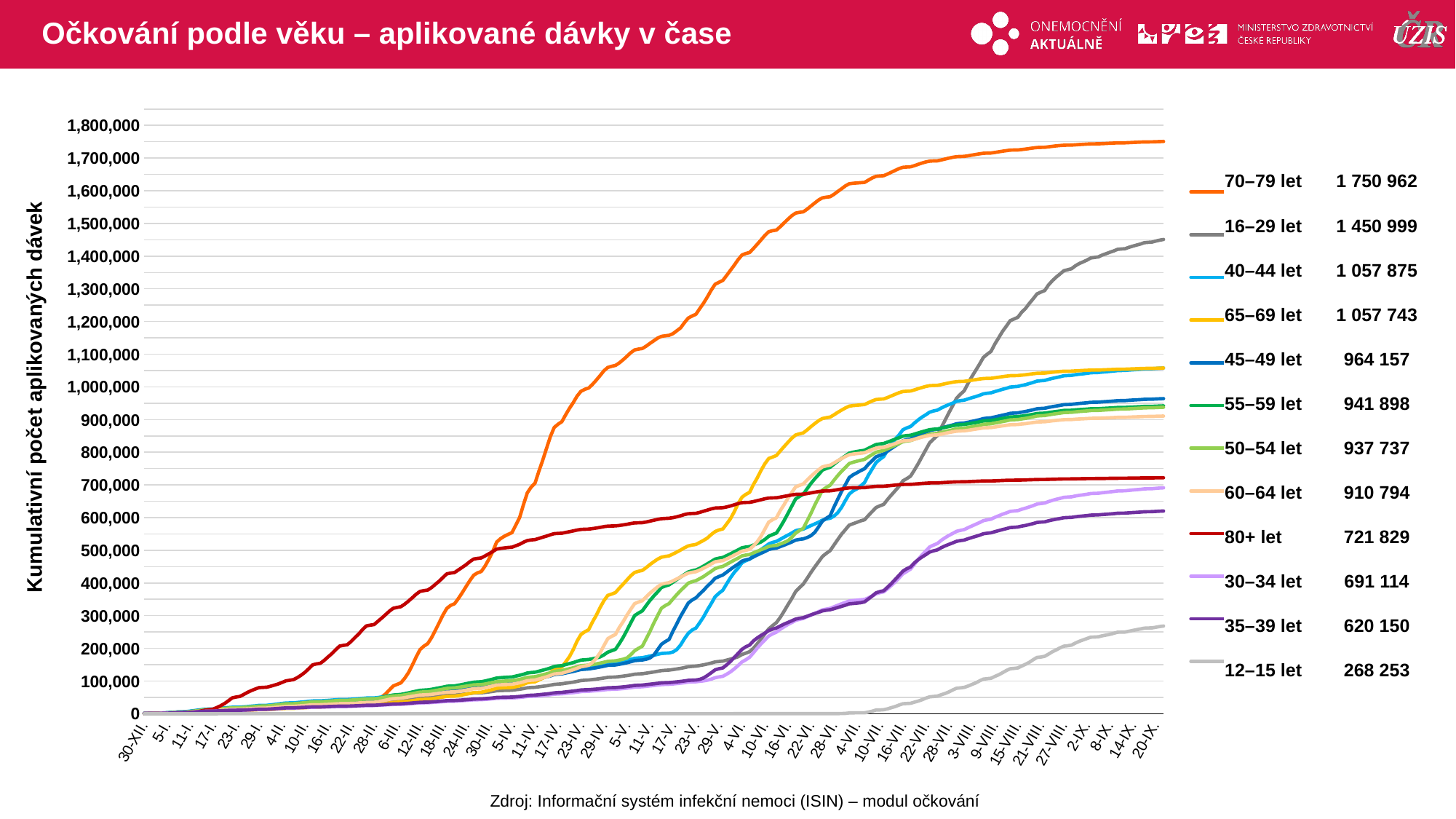

# Očkování podle věku – aplikované dávky v čase

### Chart

| Category | 70–79 | 16–29 | 40–44 | 65–69 | 45–49 | 55–59 | 50–54 | 60–64 | 80+ | 30–34 | 35–39 | 12–15 |
|---|---|---|---|---|---|---|---|---|---|---|---|---|
| 30-XII. | 493.0 | 1256.0 | 1383.0 | 568.0 | 1161.0 | 1025.0 | 1114.0 | 817.0 | 602.0 | 872.0 | 768.0 | 0.0 |
| 31-XII. | 602.0 | 1407.0 | 1538.0 | 628.0 | 1290.0 | 1138.0 | 1234.0 | 902.0 | 720.0 | 979.0 | 863.0 | 0.0 |
| 1-I. | 610.0 | 1429.0 | 1585.0 | 640.0 | 1323.0 | 1167.0 | 1268.0 | 924.0 | 723.0 | 996.0 | 883.0 | 0.0 |
| 2-I. | 650.0 | 1584.0 | 1787.0 | 692.0 | 1481.0 | 1293.0 | 1412.0 | 1031.0 | 735.0 | 1099.0 | 983.0 | 0.0 |
| 3-I. | 680.0 | 1686.0 | 1937.0 | 734.0 | 1597.0 | 1395.0 | 1523.0 | 1095.0 | 738.0 | 1184.0 | 1048.0 | 0.0 |
| 4-I. | 811.0 | 2051.0 | 2455.0 | 929.0 | 2071.0 | 1819.0 | 1935.0 | 1384.0 | 770.0 | 1476.0 | 1331.0 | 0.0 |
| 5-I. | 960.0 | 2541.0 | 3094.0 | 1155.0 | 2631.0 | 2340.0 | 2506.0 | 1722.0 | 811.0 | 1841.0 | 1701.0 | 0.0 |
| 6-I. | 1198.0 | 3176.0 | 3930.0 | 1439.0 | 3378.0 | 2994.0 | 3223.0 | 2186.0 | 878.0 | 2283.0 | 2134.0 | 0.0 |
| 7-I. | 1652.0 | 4033.0 | 4921.0 | 1815.0 | 4319.0 | 3832.0 | 4148.0 | 2853.0 | 1283.0 | 2855.0 | 2706.0 | 0.0 |
| 8-I. | 2161.0 | 5015.0 | 6201.0 | 2267.0 | 5501.0 | 4847.0 | 5267.0 | 3602.0 | 2142.0 | 3523.0 | 3380.0 | 0.0 |
| 9-I. | 2342.0 | 5167.0 | 6408.0 | 2413.0 | 5714.0 | 5062.0 | 5460.0 | 3782.0 | 2329.0 | 3634.0 | 3525.0 | 0.0 |
| 10-I. | 2494.0 | 5318.0 | 6616.0 | 2544.0 | 5909.0 | 5251.0 | 5647.0 | 3925.0 | 2436.0 | 3745.0 | 3639.0 | 0.0 |
| 11-I. | 2952.0 | 6371.0 | 7943.0 | 3008.0 | 7087.0 | 6288.0 | 6713.0 | 4720.0 | 3074.0 | 4410.0 | 4313.0 | 0.0 |
| 12-I. | 3855.0 | 7514.0 | 9518.0 | 3716.0 | 8586.0 | 7561.0 | 8034.0 | 5743.0 | 4733.0 | 5241.0 | 5205.0 | 0.0 |
| 13-I. | 5055.0 | 8542.0 | 10984.0 | 4473.0 | 9977.0 | 8910.0 | 9464.0 | 6717.0 | 6434.0 | 6011.0 | 6075.0 | 0.0 |
| 14-I. | 6476.0 | 9655.0 | 12573.0 | 5352.0 | 11475.0 | 10398.0 | 10974.0 | 7844.0 | 8727.0 | 6787.0 | 6935.0 | 0.0 |
| 15-I. | 7713.0 | 10660.0 | 13991.0 | 6166.0 | 12784.0 | 11781.0 | 12423.0 | 8959.0 | 11025.0 | 7495.0 | 7687.0 | 0.0 |
| 16-I. | 8066.0 | 10799.0 | 14202.0 | 6333.0 | 12940.0 | 11970.0 | 12636.0 | 9140.0 | 12536.0 | 7583.0 | 7781.0 | 0.0 |
| 17-I. | 8294.0 | 10992.0 | 14369.0 | 6448.0 | 13096.0 | 12112.0 | 12798.0 | 9280.0 | 14188.0 | 7707.0 | 7872.0 | 0.0 |
| 18-I. | 9294.0 | 11788.0 | 15583.0 | 7167.0 | 14158.0 | 13152.0 | 13907.0 | 10182.0 | 18951.0 | 8322.0 | 8486.0 | 0.0 |
| 19-I. | 10280.0 | 12541.0 | 16746.0 | 7905.0 | 15283.0 | 14321.0 | 15060.0 | 11083.0 | 24672.0 | 8881.0 | 9050.0 | 1.0 |
| 20-I. | 11405.0 | 13333.0 | 17837.0 | 8609.0 | 16354.0 | 15498.0 | 16228.0 | 12053.0 | 31278.0 | 9421.0 | 9648.0 | 1.0 |
| 21-I. | 12553.0 | 14058.0 | 18931.0 | 9267.0 | 17348.0 | 16572.0 | 17346.0 | 12836.0 | 39591.0 | 9916.0 | 10182.0 | 1.0 |
| 22-I. | 13421.0 | 14633.0 | 19795.0 | 9746.0 | 18138.0 | 17421.0 | 18146.0 | 13404.0 | 48568.0 | 10297.0 | 10611.0 | 1.0 |
| 23-I. | 13633.0 | 14784.0 | 20006.0 | 9848.0 | 18312.0 | 17616.0 | 18356.0 | 13558.0 | 51054.0 | 10393.0 | 10713.0 | 1.0 |
| 24-I. | 13766.0 | 14910.0 | 20172.0 | 9936.0 | 18455.0 | 17751.0 | 18505.0 | 13659.0 | 52891.0 | 10487.0 | 10788.0 | 1.0 |
| 25-I. | 14295.0 | 15565.0 | 21001.0 | 10366.0 | 19241.0 | 18493.0 | 19217.0 | 14201.0 | 59047.0 | 10943.0 | 11240.0 | 1.0 |
| 26-I. | 14935.0 | 16381.0 | 22002.0 | 10941.0 | 20177.0 | 19469.0 | 20242.0 | 14905.0 | 65431.0 | 11481.0 | 11791.0 | 1.0 |
| 27-I. | 15519.0 | 17182.0 | 23065.0 | 11380.0 | 21159.0 | 20424.0 | 21257.0 | 15585.0 | 70933.0 | 12025.0 | 12355.0 | 1.0 |
| 28-I. | 16128.0 | 18077.0 | 24172.0 | 11846.0 | 22202.0 | 21359.0 | 22259.0 | 16362.0 | 75580.0 | 12614.0 | 13045.0 | 1.0 |
| 29-I. | 16774.0 | 19021.0 | 25470.0 | 12383.0 | 23497.0 | 22502.0 | 23483.0 | 17226.0 | 79922.0 | 13271.0 | 13698.0 | 1.0 |
| 30-I. | 16908.0 | 19125.0 | 25604.0 | 12501.0 | 23641.0 | 22648.0 | 23603.0 | 17343.0 | 80552.0 | 13339.0 | 13768.0 | 1.0 |
| 31-I. | 17057.0 | 19244.0 | 25742.0 | 12611.0 | 23764.0 | 22770.0 | 23734.0 | 17449.0 | 81211.0 | 13425.0 | 13856.0 | 1.0 |
| 1-II. | 17680.0 | 20214.0 | 26974.0 | 13140.0 | 24830.0 | 23747.0 | 24775.0 | 18232.0 | 84158.0 | 14058.0 | 14472.0 | 1.0 |
| 2-II. | 18536.0 | 21303.0 | 28386.0 | 13820.0 | 26243.0 | 24960.0 | 26054.0 | 19191.0 | 87486.0 | 14782.0 | 15298.0 | 1.0 |
| 3-II. | 19676.0 | 22332.0 | 29875.0 | 14582.0 | 27678.0 | 26331.0 | 27453.0 | 20158.0 | 91087.0 | 15553.0 | 16134.0 | 1.0 |
| 4-II. | 21002.0 | 23518.0 | 31488.0 | 15465.0 | 29211.0 | 27818.0 | 29005.0 | 21263.0 | 95866.0 | 16389.0 | 17039.0 | 1.0 |
| 5-II. | 22150.0 | 24529.0 | 32877.0 | 16247.0 | 30512.0 | 29119.0 | 30396.0 | 22357.0 | 100615.0 | 17068.0 | 17780.0 | 1.0 |
| 6-II. | 22309.0 | 24651.0 | 33040.0 | 16365.0 | 30654.0 | 29270.0 | 30554.0 | 22499.0 | 102396.0 | 17162.0 | 17866.0 | 1.0 |
| 7-II. | 22477.0 | 24793.0 | 33162.0 | 16455.0 | 30786.0 | 29415.0 | 30680.0 | 22598.0 | 104506.0 | 17240.0 | 17934.0 | 1.0 |
| 8-II. | 23427.0 | 25633.0 | 34365.0 | 17095.0 | 31865.0 | 30487.0 | 31736.0 | 23495.0 | 110596.0 | 17821.0 | 18557.0 | 1.0 |
| 9-II. | 24561.0 | 26349.0 | 35528.0 | 17806.0 | 32951.0 | 31590.0 | 32803.0 | 24339.0 | 118203.0 | 18389.0 | 19121.0 | 1.0 |
| 10-II. | 25879.0 | 27051.0 | 36681.0 | 18528.0 | 34084.0 | 32816.0 | 33983.0 | 25296.0 | 126959.0 | 18884.0 | 19703.0 | 1.0 |
| 11-II. | 27600.0 | 27869.0 | 37933.0 | 19429.0 | 35339.0 | 34064.0 | 35237.0 | 26353.0 | 138195.0 | 19443.0 | 20373.0 | 1.0 |
| 12-II. | 29075.0 | 28663.0 | 39106.0 | 20221.0 | 36430.0 | 35212.0 | 36398.0 | 27239.0 | 149609.0 | 19955.0 | 20933.0 | 1.0 |
| 13-II. | 29420.0 | 28807.0 | 39270.0 | 20356.0 | 36574.0 | 35405.0 | 36584.0 | 27383.0 | 152526.0 | 20031.0 | 21003.0 | 1.0 |
| 14-II. | 29507.0 | 28843.0 | 39319.0 | 20421.0 | 36620.0 | 35485.0 | 36668.0 | 27439.0 | 154323.0 | 20056.0 | 21032.0 | 1.0 |
| 15-II. | 30458.0 | 29455.0 | 40110.0 | 20933.0 | 37347.0 | 36209.0 | 37435.0 | 28033.0 | 163227.0 | 20479.0 | 21446.0 | 1.0 |
| 16-II. | 31673.0 | 30156.0 | 40895.0 | 21529.0 | 38029.0 | 36962.0 | 38228.0 | 28648.0 | 173826.0 | 20840.0 | 21836.0 | 1.0 |
| 17-II. | 32968.0 | 30844.0 | 41675.0 | 22130.0 | 38803.0 | 37857.0 | 39140.0 | 29328.0 | 184008.0 | 21254.0 | 22269.0 | 2.0 |
| 18-II. | 34330.0 | 31465.0 | 42563.0 | 22917.0 | 39660.0 | 38821.0 | 40091.0 | 30165.0 | 195795.0 | 21700.0 | 22754.0 | 2.0 |
| 19-II. | 35612.0 | 32182.0 | 43414.0 | 23531.0 | 40491.0 | 39723.0 | 40998.0 | 30814.0 | 206977.0 | 22125.0 | 23226.0 | 2.0 |
| 20-II. | 35753.0 | 32276.0 | 43503.0 | 23614.0 | 40595.0 | 39815.0 | 41088.0 | 30902.0 | 209196.0 | 22185.0 | 23285.0 | 2.0 |
| 21-II. | 35819.0 | 32304.0 | 43531.0 | 23650.0 | 40667.0 | 39863.0 | 41141.0 | 30949.0 | 210855.0 | 22209.0 | 23304.0 | 2.0 |
| 22-II. | 36687.0 | 32916.0 | 44178.0 | 24111.0 | 41241.0 | 40569.0 | 41819.0 | 31503.0 | 220863.0 | 22630.0 | 23640.0 | 2.0 |
| 23-II. | 37731.0 | 33636.0 | 45075.0 | 24750.0 | 42051.0 | 41404.0 | 42722.0 | 32182.0 | 232855.0 | 23121.0 | 24167.0 | 2.0 |
| 24-II. | 39133.0 | 34405.0 | 45950.0 | 25457.0 | 42906.0 | 42353.0 | 43656.0 | 33024.0 | 244049.0 | 23662.0 | 24637.0 | 2.0 |
| 25-II. | 40795.0 | 35283.0 | 47021.0 | 26246.0 | 43980.0 | 43422.0 | 44727.0 | 33893.0 | 257384.0 | 24264.0 | 25279.0 | 2.0 |
| 26-II. | 42753.0 | 36206.0 | 48052.0 | 27060.0 | 44930.0 | 44490.0 | 45723.0 | 34760.0 | 268777.0 | 24839.0 | 25817.0 | 2.0 |
| 27-II. | 43075.0 | 36349.0 | 48202.0 | 27138.0 | 45041.0 | 44609.0 | 45834.0 | 34857.0 | 271013.0 | 24922.0 | 25882.0 | 2.0 |
| 28-II. | 43217.0 | 36450.0 | 48325.0 | 27209.0 | 45166.0 | 44815.0 | 45996.0 | 34989.0 | 272671.0 | 24999.0 | 25928.0 | 2.0 |
| 1-III. | 45895.0 | 37220.0 | 49541.0 | 28258.0 | 46316.0 | 46504.0 | 47187.0 | 36445.0 | 282668.0 | 25607.0 | 26587.0 | 2.0 |
| 2-III. | 51257.0 | 38157.0 | 51198.0 | 29804.0 | 47873.0 | 49706.0 | 48991.0 | 39157.0 | 292574.0 | 26301.0 | 27367.0 | 2.0 |
| 3-III. | 60445.0 | 39222.0 | 53083.0 | 31455.0 | 49690.0 | 52396.0 | 50937.0 | 41543.0 | 302954.0 | 27081.0 | 28232.0 | 2.0 |
| 4-III. | 72773.0 | 40084.0 | 54725.0 | 33212.0 | 51319.0 | 54867.0 | 52681.0 | 44089.0 | 313771.0 | 27669.0 | 29051.0 | 2.0 |
| 5-III. | 84753.0 | 41049.0 | 56322.0 | 34631.0 | 52818.0 | 57098.0 | 54355.0 | 46004.0 | 322613.0 | 28384.0 | 29802.0 | 3.0 |
| 6-III. | 89732.0 | 41409.0 | 56878.0 | 35215.0 | 53351.0 | 58221.0 | 55108.0 | 46831.0 | 325146.0 | 28624.0 | 30087.0 | 3.0 |
| 7-III. | 94394.0 | 41797.0 | 57509.0 | 35867.0 | 53971.0 | 59116.0 | 55856.0 | 47511.0 | 327397.0 | 28844.0 | 30366.0 | 3.0 |
| 8-III. | 108439.0 | 42688.0 | 58981.0 | 37043.0 | 55341.0 | 61368.0 | 57500.0 | 49360.0 | 335228.0 | 29501.0 | 31094.0 | 3.0 |
| 9-III. | 125954.0 | 43838.0 | 60823.0 | 38452.0 | 57299.0 | 63846.0 | 59812.0 | 51474.0 | 344733.0 | 30269.0 | 31939.0 | 4.0 |
| 10-III. | 148718.0 | 45223.0 | 62629.0 | 39960.0 | 58889.0 | 66449.0 | 61684.0 | 53388.0 | 354952.0 | 31140.0 | 32919.0 | 4.0 |
| 11-III. | 173759.0 | 46788.0 | 64725.0 | 41799.0 | 60896.0 | 69105.0 | 63881.0 | 55491.0 | 365659.0 | 32193.0 | 34001.0 | 5.0 |
| 12-III. | 196265.0 | 48272.0 | 66947.0 | 43661.0 | 62822.0 | 71458.0 | 65910.0 | 57187.0 | 374214.0 | 33078.0 | 34963.0 | 5.0 |
| 13-III. | 206745.0 | 48714.0 | 67613.0 | 44126.0 | 63627.0 | 72413.0 | 66683.0 | 57791.0 | 376610.0 | 33296.0 | 35265.0 | 6.0 |
| 14-III. | 214401.0 | 49082.0 | 68135.0 | 44449.0 | 64088.0 | 73053.0 | 67309.0 | 58159.0 | 378264.0 | 33490.0 | 35488.0 | 8.0 |
| 15-III. | 232341.0 | 50368.0 | 69691.0 | 45781.0 | 65395.0 | 74654.0 | 68697.0 | 59316.0 | 385850.0 | 34204.0 | 36171.0 | 8.0 |
| 16-III. | 255238.0 | 51796.0 | 71797.0 | 47543.0 | 67319.0 | 77056.0 | 71007.0 | 61020.0 | 395958.0 | 35187.0 | 37125.0 | 9.0 |
| 17-III. | 278590.0 | 53187.0 | 73578.0 | 49284.0 | 69021.0 | 79305.0 | 73062.0 | 62636.0 | 405557.0 | 36090.0 | 38014.0 | 9.0 |
| 18-III. | 302407.0 | 54516.0 | 75355.0 | 51120.0 | 70726.0 | 81519.0 | 75206.0 | 64187.0 | 417021.0 | 36946.0 | 38965.0 | 9.0 |
| 19-III. | 322312.0 | 56184.0 | 77420.0 | 53179.0 | 72638.0 | 84013.0 | 77480.0 | 66082.0 | 427989.0 | 37850.0 | 40044.0 | 9.0 |
| 20-III. | 331609.0 | 56766.0 | 78036.0 | 53644.0 | 73185.0 | 84876.0 | 78493.0 | 66513.0 | 430384.0 | 38155.0 | 40377.0 | 10.0 |
| 21-III. | 336470.0 | 57054.0 | 78321.0 | 53827.0 | 73485.0 | 85220.0 | 78915.0 | 66707.0 | 432002.0 | 38336.0 | 40513.0 | 10.0 |
| 22-III. | 352354.0 | 58065.0 | 79845.0 | 55552.0 | 74999.0 | 87281.0 | 80683.0 | 68384.0 | 439823.0 | 39026.0 | 41219.0 | 10.0 |
| 23-III. | 370027.0 | 59286.0 | 81377.0 | 57502.0 | 76577.0 | 89530.0 | 82501.0 | 70170.0 | 447784.0 | 39787.0 | 42045.0 | 10.0 |
| 24-III. | 388909.0 | 60538.0 | 83144.0 | 59873.0 | 78310.0 | 91811.0 | 84345.0 | 72236.0 | 455789.0 | 40677.0 | 42867.0 | 10.0 |
| 25-III. | 407482.0 | 61850.0 | 85021.0 | 62195.0 | 80118.0 | 94028.0 | 86136.0 | 74338.0 | 465550.0 | 41498.0 | 43755.0 | 10.0 |
| 26-III. | 423878.0 | 63468.0 | 87284.0 | 64630.0 | 82145.0 | 96460.0 | 88270.0 | 76471.0 | 473311.0 | 42565.0 | 44906.0 | 11.0 |
| 27-III. | 430960.0 | 63842.0 | 87760.0 | 65203.0 | 82533.0 | 97250.0 | 88784.0 | 76967.0 | 475188.0 | 42801.0 | 45181.0 | 11.0 |
| 28-III. | 435187.0 | 64136.0 | 88207.0 | 65851.0 | 83022.0 | 97926.0 | 89265.0 | 77416.0 | 476528.0 | 42996.0 | 45393.0 | 11.0 |
| 29-III. | 452346.0 | 65229.0 | 89946.0 | 68505.0 | 84715.0 | 100305.0 | 90994.0 | 79757.0 | 483075.0 | 43799.0 | 46284.0 | 11.0 |
| 30-III. | 473478.0 | 66695.0 | 91961.0 | 71414.0 | 87065.0 | 103074.0 | 93394.0 | 82417.0 | 489475.0 | 44744.0 | 47280.0 | 11.0 |
| 31-III. | 497107.0 | 68372.0 | 94084.0 | 74400.0 | 89167.0 | 105968.0 | 95565.0 | 84921.0 | 496464.0 | 45790.0 | 48395.0 | 11.0 |
| 1-IV. | 525128.0 | 70244.0 | 96573.0 | 77833.0 | 91472.0 | 109174.0 | 98110.0 | 87816.0 | 503727.0 | 47048.0 | 49729.0 | 11.0 |
| 2-IV. | 535537.0 | 70823.0 | 97488.0 | 78853.0 | 92223.0 | 110309.0 | 99023.0 | 88599.0 | 505781.0 | 47415.0 | 50147.0 | 12.0 |
| 3-IV. | 542990.0 | 71328.0 | 98135.0 | 79496.0 | 92865.0 | 111171.0 | 99727.0 | 89288.0 | 507272.0 | 47710.0 | 50482.0 | 12.0 |
| 4-IV. | 548838.0 | 71636.0 | 98677.0 | 79913.0 | 93394.0 | 111878.0 | 100296.0 | 89714.0 | 508606.0 | 47896.0 | 50706.0 | 12.0 |
| 5-IV. | 554042.0 | 71945.0 | 99079.0 | 80286.0 | 93734.0 | 112358.0 | 100817.0 | 90146.0 | 509509.0 | 48089.0 | 50912.0 | 12.0 |
| 6-IV. | 577123.0 | 73589.0 | 100975.0 | 82643.0 | 95673.0 | 115102.0 | 103075.0 | 92416.0 | 513936.0 | 49042.0 | 51891.0 | 12.0 |
| 7-IV. | 600746.0 | 74897.0 | 102740.0 | 85519.0 | 97559.0 | 117791.0 | 105290.0 | 94661.0 | 518421.0 | 49906.0 | 52745.0 | 12.0 |
| 8-IV. | 640006.0 | 76863.0 | 105313.0 | 90065.0 | 100004.0 | 120849.0 | 108015.0 | 97805.0 | 524686.0 | 51136.0 | 54161.0 | 12.0 |
| 9-IV. | 675994.0 | 79397.0 | 108426.0 | 94929.0 | 103172.0 | 124613.0 | 111228.0 | 101181.0 | 529832.0 | 52787.0 | 55779.0 | 15.0 |
| 10-IV. | 693344.0 | 80264.0 | 110017.0 | 96796.0 | 104455.0 | 126124.0 | 112517.0 | 102410.0 | 531649.0 | 53332.0 | 56635.0 | 16.0 |
| 11-IV. | 705409.0 | 80873.0 | 110846.0 | 97838.0 | 105199.0 | 126955.0 | 113409.0 | 103120.0 | 532720.0 | 53659.0 | 57003.0 | 16.0 |
| 12-IV. | 741548.0 | 82383.0 | 113264.0 | 103217.0 | 107532.0 | 130015.0 | 116061.0 | 106351.0 | 536235.0 | 54639.0 | 58138.0 | 16.0 |
| 13-IV. | 775015.0 | 83914.0 | 116067.0 | 108581.0 | 110205.0 | 133156.0 | 119192.0 | 109445.0 | 539912.0 | 55763.0 | 59347.0 | 16.0 |
| 14-IV. | 811575.0 | 85431.0 | 118551.0 | 115406.0 | 112827.0 | 136241.0 | 122192.0 | 112756.0 | 543411.0 | 56833.0 | 60500.0 | 16.0 |
| 15-IV. | 847573.0 | 87459.0 | 121614.0 | 125984.0 | 115690.0 | 139909.0 | 125356.0 | 116832.0 | 547525.0 | 58188.0 | 61915.0 | 16.0 |
| 16-IV. | 875904.0 | 89788.0 | 125849.0 | 135630.0 | 119763.0 | 144297.0 | 129375.0 | 121487.0 | 550887.0 | 59808.0 | 63879.0 | 17.0 |
| 17-IV. | 885682.0 | 90703.0 | 127285.0 | 140127.0 | 121059.0 | 146125.0 | 131201.0 | 122783.0 | 551608.0 | 60457.0 | 64721.0 | 17.0 |
| 18-IV. | 893453.0 | 91458.0 | 128339.0 | 142881.0 | 121934.0 | 147067.0 | 132065.0 | 123636.0 | 552149.0 | 60970.0 | 65334.0 | 17.0 |
| 19-IV. | 914379.0 | 93282.0 | 131183.0 | 158455.0 | 124489.0 | 150228.0 | 135053.0 | 127154.0 | 554513.0 | 62155.0 | 66721.0 | 17.0 |
| 20-IV. | 934541.0 | 94962.0 | 133666.0 | 174785.0 | 126976.0 | 153356.0 | 137798.0 | 130687.0 | 556995.0 | 63274.0 | 68007.0 | 18.0 |
| 21-IV. | 952123.0 | 96732.0 | 136111.0 | 196665.0 | 129523.0 | 156581.0 | 140532.0 | 134619.0 | 559320.0 | 64548.0 | 69323.0 | 18.0 |
| 22-IV. | 972090.0 | 98915.0 | 139121.0 | 222420.0 | 132317.0 | 160402.0 | 143682.0 | 139141.0 | 561979.0 | 65969.0 | 70786.0 | 18.0 |
| 23-IV. | 986441.0 | 101508.0 | 142595.0 | 242508.0 | 135208.0 | 164094.0 | 147039.0 | 143571.0 | 563889.0 | 67791.0 | 72678.0 | 20.0 |
| 24-IV. | 992546.0 | 102527.0 | 143565.0 | 250677.0 | 136236.0 | 165044.0 | 147948.0 | 145474.0 | 564470.0 | 68325.0 | 73173.0 | 21.0 |
| 25-IV. | 996542.0 | 103134.0 | 144315.0 | 257085.0 | 137090.0 | 165908.0 | 148655.0 | 148438.0 | 564817.0 | 68772.0 | 73546.0 | 21.0 |
| 26-IV. | 1007688.0 | 104586.0 | 146033.0 | 280620.0 | 138777.0 | 168181.0 | 150414.0 | 157281.0 | 566363.0 | 69709.0 | 74549.0 | 22.0 |
| 27-IV. | 1020759.0 | 105939.0 | 147779.0 | 301317.0 | 140779.0 | 170644.0 | 152429.0 | 169866.0 | 568094.0 | 70641.0 | 75487.0 | 23.0 |
| 28-IV. | 1034720.0 | 107569.0 | 149934.0 | 325092.0 | 142991.0 | 173803.0 | 154880.0 | 186628.0 | 570097.0 | 71762.0 | 76595.0 | 23.0 |
| 29-IV. | 1049517.0 | 109266.0 | 152561.0 | 346276.0 | 145364.0 | 180268.0 | 157468.0 | 208708.0 | 572476.0 | 73035.0 | 77956.0 | 24.0 |
| 30-IV. | 1059449.0 | 111294.0 | 155331.0 | 362165.0 | 147968.0 | 188419.0 | 160303.0 | 229889.0 | 573938.0 | 74369.0 | 79369.0 | 25.0 |
| 1-V. | 1063024.0 | 111795.0 | 156100.0 | 365967.0 | 148652.0 | 192746.0 | 161113.0 | 236723.0 | 574301.0 | 74699.0 | 79738.0 | 25.0 |
| 2-V. | 1065607.0 | 112300.0 | 156714.0 | 370721.0 | 149254.0 | 197066.0 | 161842.0 | 242509.0 | 574656.0 | 75011.0 | 80064.0 | 26.0 |
| 3-V. | 1073327.0 | 113619.0 | 158608.0 | 383870.0 | 151244.0 | 214391.0 | 164149.0 | 264040.0 | 575866.0 | 75961.0 | 81043.0 | 26.0 |
| 4-V. | 1083138.0 | 115054.0 | 160898.0 | 396621.0 | 153511.0 | 233707.0 | 166833.0 | 281835.0 | 577673.0 | 77004.0 | 82140.0 | 27.0 |
| 5-V. | 1093619.0 | 116732.0 | 163180.0 | 409418.0 | 156040.0 | 255418.0 | 170653.0 | 301705.0 | 579587.0 | 78236.0 | 83429.0 | 28.0 |
| 6-V. | 1104741.0 | 118547.0 | 166186.0 | 422237.0 | 159115.0 | 278260.0 | 180504.0 | 319820.0 | 581951.0 | 79603.0 | 84892.0 | 28.0 |
| 7-V. | 1113195.0 | 120922.0 | 169468.0 | 432235.0 | 162498.0 | 300389.0 | 192594.0 | 336909.0 | 583813.0 | 81336.0 | 86598.0 | 29.0 |
| 8-V. | 1115679.0 | 121746.0 | 170596.0 | 435744.0 | 163574.0 | 308005.0 | 200050.0 | 341754.0 | 584191.0 | 81978.0 | 87213.0 | 29.0 |
| 9-V. | 1117445.0 | 122398.0 | 171443.0 | 438382.0 | 164338.0 | 314664.0 | 206436.0 | 345776.0 | 584558.0 | 82487.0 | 87646.0 | 29.0 |
| 10-V. | 1124531.0 | 124085.0 | 173865.0 | 446913.0 | 166711.0 | 330786.0 | 228984.0 | 357503.0 | 586569.0 | 83741.0 | 89059.0 | 32.0 |
| 11-V. | 1133092.0 | 125887.0 | 176444.0 | 456387.0 | 170633.0 | 346517.0 | 251823.0 | 368914.0 | 589253.0 | 85127.0 | 90415.0 | 33.0 |
| 12-V. | 1141206.0 | 127733.0 | 178957.0 | 465010.0 | 179632.0 | 360366.0 | 277497.0 | 378817.0 | 591916.0 | 86405.0 | 91636.0 | 35.0 |
| 13-V. | 1149249.0 | 129855.0 | 181685.0 | 472955.0 | 195934.0 | 372683.0 | 300327.0 | 388015.0 | 594599.0 | 87749.0 | 93030.0 | 46.0 |
| 14-V. | 1154591.0 | 131871.0 | 184301.0 | 478795.0 | 212503.0 | 386216.0 | 322817.0 | 396178.0 | 596686.0 | 89135.0 | 94367.0 | 52.0 |
| 15-V. | 1156466.0 | 132940.0 | 185193.0 | 481161.0 | 220632.0 | 390713.0 | 330869.0 | 398912.0 | 597459.0 | 89710.0 | 94928.0 | 55.0 |
| 16-V. | 1157866.0 | 133568.0 | 185852.0 | 482981.0 | 227280.0 | 394376.0 | 337050.0 | 400953.0 | 598096.0 | 90116.0 | 95291.0 | 58.0 |
| 17-V. | 1162824.0 | 135096.0 | 188877.0 | 488533.0 | 252701.0 | 402456.0 | 351071.0 | 406434.0 | 599851.0 | 91100.0 | 96320.0 | 61.0 |
| 18-V. | 1171649.0 | 136921.0 | 196204.0 | 494542.0 | 275117.0 | 410491.0 | 364347.0 | 412328.0 | 602386.0 | 92311.0 | 97510.0 | 75.0 |
| 19-V. | 1180620.0 | 138761.0 | 210407.0 | 500747.0 | 298222.0 | 418293.0 | 376852.0 | 418188.0 | 605586.0 | 93553.0 | 98798.0 | 78.0 |
| 20-V. | 1196553.0 | 141184.0 | 229387.0 | 507793.0 | 318318.0 | 426068.0 | 388048.0 | 424435.0 | 609310.0 | 95005.0 | 100303.0 | 87.0 |
| 21-V. | 1210735.0 | 143829.0 | 246082.0 | 513424.0 | 338756.0 | 433737.0 | 399445.0 | 430107.0 | 611920.0 | 96808.0 | 102066.0 | 93.0 |
| 22-V. | 1216915.0 | 144835.0 | 256033.0 | 515999.0 | 347997.0 | 437350.0 | 403777.0 | 432697.0 | 612602.0 | 97405.0 | 102681.0 | 98.0 |
| 23-V. | 1222357.0 | 145622.0 | 262195.0 | 517910.0 | 354694.0 | 439839.0 | 407130.0 | 434493.0 | 613097.0 | 97831.0 | 103132.0 | 99.0 |
| 24-V. | 1239624.0 | 147537.0 | 278718.0 | 524127.0 | 366677.0 | 445106.0 | 413262.0 | 439458.0 | 616039.0 | 99181.0 | 105126.0 | 102.0 |
| 25-V. | 1256372.0 | 149607.0 | 296491.0 | 530406.0 | 377669.0 | 451681.0 | 419800.0 | 445206.0 | 619635.0 | 100522.0 | 109682.0 | 103.0 |
| 26-V. | 1275699.0 | 152203.0 | 317894.0 | 537724.0 | 390631.0 | 458654.0 | 427982.0 | 451487.0 | 623107.0 | 102585.0 | 117091.0 | 107.0 |
| 27-V. | 1296371.0 | 155143.0 | 337339.0 | 548407.0 | 401655.0 | 465836.0 | 435735.0 | 458263.0 | 626600.0 | 105890.0 | 125600.0 | 107.0 |
| 28-V. | 1314133.0 | 158565.0 | 357879.0 | 557333.0 | 414306.0 | 472977.0 | 444245.0 | 464747.0 | 629332.0 | 110140.0 | 134239.0 | 112.0 |
| 29-V. | 1319971.0 | 159875.0 | 368597.0 | 562180.0 | 419715.0 | 475893.0 | 447970.0 | 466786.0 | 629841.0 | 112714.0 | 137815.0 | 113.0 |
| 30-V. | 1325644.0 | 160927.0 | 377762.0 | 565285.0 | 424293.0 | 477995.0 | 450792.0 | 468317.0 | 630332.0 | 114429.0 | 140026.0 | 114.0 |
| 31-V. | 1340905.0 | 163880.0 | 397316.0 | 580423.0 | 433053.0 | 483527.0 | 457161.0 | 473582.0 | 632510.0 | 120771.0 | 149464.0 | 117.0 |
| 1-VI. | 1356775.0 | 167084.0 | 415925.0 | 596531.0 | 441659.0 | 489319.0 | 463509.0 | 479238.0 | 635527.0 | 128131.0 | 159808.0 | 123.0 |
| 2-VI. | 1372490.0 | 170572.0 | 432334.0 | 617941.0 | 450083.0 | 495221.0 | 469807.0 | 485218.0 | 639234.0 | 137096.0 | 172094.0 | 132.0 |
| 3-VI. | 1389405.0 | 174309.0 | 445480.0 | 642678.0 | 457811.0 | 501206.0 | 475882.0 | 491341.0 | 642994.0 | 147322.0 | 184443.0 | 143.0 |
| 4-VI. | 1403590.0 | 181200.0 | 461857.0 | 662261.0 | 467014.0 | 507743.0 | 482879.0 | 497353.0 | 645716.0 | 158372.0 | 196973.0 | 188.0 |
| 5-VI. | 1408126.0 | 185395.0 | 468232.0 | 670929.0 | 470915.0 | 509956.0 | 485435.0 | 500040.0 | 646343.0 | 164992.0 | 204828.0 | 201.0 |
| 6-VI. | 1411011.0 | 189823.0 | 472607.0 | 677310.0 | 473394.0 | 511348.0 | 487145.0 | 503328.0 | 646679.0 | 172767.0 | 210039.0 | 204.0 |
| 7-VI. | 1423315.0 | 200188.0 | 483735.0 | 700893.0 | 479627.0 | 516095.0 | 492089.0 | 513273.0 | 649038.0 | 186261.0 | 222590.0 | 214.0 |
| 8-VI. | 1436444.0 | 214006.0 | 493543.0 | 721437.0 | 485500.0 | 520748.0 | 496957.0 | 526460.0 | 651901.0 | 200477.0 | 231963.0 | 221.0 |
| 9-VI. | 1449794.0 | 228891.0 | 502468.0 | 744568.0 | 491086.0 | 525664.0 | 501924.0 | 543291.0 | 654658.0 | 213981.0 | 239719.0 | 231.0 |
| 10-VI. | 1463654.0 | 244748.0 | 510535.0 | 764995.0 | 496363.0 | 533266.0 | 506422.0 | 564840.0 | 657618.0 | 225838.0 | 246606.0 | 238.0 |
| 11-VI. | 1474828.0 | 259640.0 | 519404.0 | 780934.0 | 502478.0 | 542948.0 | 511687.0 | 586262.0 | 659817.0 | 237721.0 | 254463.0 | 259.0 |
| 12-VI. | 1477915.0 | 269472.0 | 524198.0 | 785230.0 | 505262.0 | 548102.0 | 513730.0 | 593625.0 | 660342.0 | 244396.0 | 258818.0 | 267.0 |
| 13-VI. | 1479641.0 | 278958.0 | 527168.0 | 789959.0 | 506880.0 | 552711.0 | 515038.0 | 599356.0 | 660650.0 | 249600.0 | 262368.0 | 273.0 |
| 14-VI. | 1490106.0 | 294797.0 | 533575.0 | 803892.0 | 511297.0 | 570891.0 | 519355.0 | 621322.0 | 662626.0 | 258442.0 | 268457.0 | 289.0 |
| 15-VI. | 1501604.0 | 313450.0 | 540203.0 | 817181.0 | 515778.0 | 590689.0 | 523844.0 | 639475.0 | 664884.0 | 265852.0 | 274114.0 | 295.0 |
| 16-VI. | 1512787.0 | 333291.0 | 546376.0 | 830262.0 | 520459.0 | 612466.0 | 529099.0 | 659211.0 | 667063.0 | 272923.0 | 279184.0 | 304.0 |
| 17-VI. | 1523605.0 | 352423.0 | 552747.0 | 842779.0 | 525422.0 | 635032.0 | 539643.0 | 676747.0 | 669420.0 | 278858.0 | 284251.0 | 311.0 |
| 18-VI. | 1531636.0 | 373570.0 | 559914.0 | 852831.0 | 531170.0 | 657205.0 | 552595.0 | 693750.0 | 671112.0 | 285600.0 | 289605.0 | 331.0 |
| 19-VI. | 1533982.0 | 385588.0 | 562878.0 | 856462.0 | 533414.0 | 664839.0 | 560324.0 | 698676.0 | 671554.0 | 288823.0 | 292268.0 | 338.0 |
| 20-VI. | 1535625.0 | 396438.0 | 564729.0 | 859199.0 | 534861.0 | 671509.0 | 566913.0 | 702758.0 | 671806.0 | 291361.0 | 293948.0 | 343.0 |
| 21-VI. | 1543660.0 | 414153.0 | 570092.0 | 868393.0 | 539110.0 | 688255.0 | 589860.0 | 714835.0 | 673455.0 | 296635.0 | 298167.0 | 364.0 |
| 22-VI. | 1553239.0 | 432306.0 | 575559.0 | 878386.0 | 544741.0 | 704550.0 | 612853.0 | 726385.0 | 675586.0 | 301664.0 | 302510.0 | 389.0 |
| 23-VI. | 1562555.0 | 448905.0 | 580571.0 | 887745.0 | 554824.0 | 718578.0 | 638271.0 | 736747.0 | 677731.0 | 306952.0 | 306510.0 | 401.0 |
| 24-VI. | 1571719.0 | 464914.0 | 585988.0 | 896662.0 | 571569.0 | 731389.0 | 661019.0 | 746338.0 | 679723.0 | 312255.0 | 310390.0 | 415.0 |
| 25-VI. | 1578402.0 | 480879.0 | 592062.0 | 903209.0 | 589161.0 | 745405.0 | 683950.0 | 755091.0 | 681234.0 | 317711.0 | 314626.0 | 465.0 |
| 26-VI. | 1580448.0 | 490612.0 | 595833.0 | 905675.0 | 598015.0 | 750188.0 | 692316.0 | 758109.0 | 681707.0 | 320045.0 | 316582.0 | 470.0 |
| 27-VI. | 1581798.0 | 498971.0 | 597932.0 | 907526.0 | 605281.0 | 754126.0 | 698809.0 | 760396.0 | 681970.0 | 322337.0 | 318081.0 | 477.0 |
| 28-VI. | 1589003.0 | 515941.0 | 604332.0 | 914453.0 | 632042.0 | 763342.0 | 714084.0 | 767035.0 | 683480.0 | 327075.0 | 321415.0 | 491.0 |
| 29-VI. | 1597706.0 | 532668.0 | 614949.0 | 922015.0 | 655915.0 | 772336.0 | 728405.0 | 774104.0 | 685533.0 | 331675.0 | 324889.0 | 525.0 |
| 30-VI. | 1606038.0 | 549278.0 | 631335.0 | 928967.0 | 679974.0 | 781053.0 | 741720.0 | 780577.0 | 687501.0 | 336394.0 | 328506.0 | 564.0 |
| 1-VII. | 1614953.0 | 563088.0 | 652273.0 | 935626.0 | 700971.0 | 788954.0 | 753344.0 | 786907.0 | 689528.0 | 340407.0 | 331982.0 | 963.0 |
| 2-VII. | 1621523.0 | 577034.0 | 672002.0 | 941164.0 | 722487.0 | 797235.0 | 765562.0 | 792527.0 | 690963.0 | 345083.0 | 336202.0 | 2483.0 |
| 3-VII. | 1622991.0 | 581260.0 | 681484.0 | 942769.0 | 730958.0 | 800169.0 | 769387.0 | 794403.0 | 691237.0 | 346216.0 | 337223.0 | 2643.0 |
| 4-VII. | 1623836.0 | 585577.0 | 687884.0 | 943873.0 | 737056.0 | 802359.0 | 772435.0 | 795787.0 | 691382.0 | 347342.0 | 338357.0 | 2788.0 |
| 5-VII. | 1624733.0 | 590024.0 | 697004.0 | 944990.0 | 743885.0 | 804180.0 | 775329.0 | 797118.0 | 691534.0 | 348565.0 | 339632.0 | 2824.0 |
| 6-VII. | 1625734.0 | 593324.0 | 707277.0 | 946156.0 | 749483.0 | 805999.0 | 777987.0 | 798484.0 | 691724.0 | 349682.0 | 342289.0 | 2849.0 |
| 7-VII. | 1632568.0 | 606370.0 | 729792.0 | 951654.0 | 763212.0 | 812135.0 | 785915.0 | 803601.0 | 693123.0 | 354490.0 | 351112.0 | 5093.0 |
| 8-VII. | 1639297.0 | 618577.0 | 748781.0 | 957163.0 | 774080.0 | 817934.0 | 792828.0 | 808498.0 | 694442.0 | 360057.0 | 360367.0 | 7811.0 |
| 9-VII. | 1644254.0 | 630898.0 | 768457.0 | 961328.0 | 785857.0 | 823539.0 | 800136.0 | 812673.0 | 695538.0 | 366757.0 | 369884.0 | 11343.0 |
| 10-VII. | 1645250.0 | 636094.0 | 778280.0 | 962403.0 | 790694.0 | 825365.0 | 802906.0 | 813884.0 | 695734.0 | 370247.0 | 373715.0 | 11532.0 |
| 11-VII. | 1646057.0 | 640484.0 | 786720.0 | 963240.0 | 794652.0 | 826775.0 | 805186.0 | 814769.0 | 695933.0 | 372916.0 | 376347.0 | 12232.0 |
| 12-VII. | 1651144.0 | 655568.0 | 806347.0 | 967568.0 | 803473.0 | 831085.0 | 810583.0 | 818552.0 | 697041.0 | 382405.0 | 387144.0 | 14896.0 |
| 13-VII. | 1656750.0 | 669134.0 | 824156.0 | 972492.0 | 811419.0 | 835497.0 | 815917.0 | 822570.0 | 698237.0 | 392376.0 | 398271.0 | 18592.0 |
| 14-VII. | 1662322.0 | 682351.0 | 840245.0 | 977383.0 | 819332.0 | 840047.0 | 821301.0 | 826856.0 | 699472.0 | 403423.0 | 410925.0 | 22047.0 |
| 15-VII. | 1667899.0 | 695775.0 | 853181.0 | 982231.0 | 826620.0 | 844577.0 | 826521.0 | 830943.0 | 700672.0 | 415291.0 | 423448.0 | 26655.0 |
| 16-VII. | 1671768.0 | 712348.0 | 868963.0 | 985836.0 | 835345.0 | 849407.0 | 832240.0 | 834687.0 | 701497.0 | 428105.0 | 436112.0 | 30596.0 |
| 17-VII. | 1672649.0 | 719220.0 | 874544.0 | 986749.0 | 838376.0 | 851064.0 | 834286.0 | 835756.0 | 701665.0 | 434985.0 | 443700.0 | 31197.0 |
| 18-VII. | 1673268.0 | 726893.0 | 878574.0 | 987423.0 | 840569.0 | 852123.0 | 835700.0 | 836547.0 | 701797.0 | 442752.0 | 448966.0 | 31833.0 |
| 19-VII. | 1676801.0 | 745592.0 | 889546.0 | 990772.0 | 846412.0 | 855606.0 | 839904.0 | 839632.0 | 702529.0 | 457212.0 | 461553.0 | 35412.0 |
| 20-VII. | 1680869.0 | 765316.0 | 899044.0 | 994639.0 | 851955.0 | 859222.0 | 844081.0 | 843166.0 | 703510.0 | 472005.0 | 471360.0 | 38771.0 |
| 21-VII. | 1684822.0 | 786771.0 | 907768.0 | 998229.0 | 856983.0 | 862718.0 | 848115.0 | 846473.0 | 704457.0 | 486025.0 | 479576.0 | 42842.0 |
| 22-VII. | 1688235.0 | 808327.0 | 914947.0 | 1001491.0 | 861561.0 | 865960.0 | 851712.0 | 849314.0 | 705325.0 | 498204.0 | 486840.0 | 47984.0 |
| 23-VII. | 1690632.0 | 828910.0 | 922851.0 | 1003692.0 | 866587.0 | 869177.0 | 855378.0 | 851743.0 | 705983.0 | 510337.0 | 494765.0 | 51729.0 |
| 24-VII. | 1691306.0 | 840069.0 | 926330.0 | 1004387.0 | 868888.0 | 870463.0 | 856828.0 | 852617.0 | 706141.0 | 515933.0 | 498388.0 | 52867.0 |
| 25-VII. | 1691634.0 | 851185.0 | 928825.0 | 1004773.0 | 870216.0 | 871197.0 | 857717.0 | 853124.0 | 706222.0 | 520576.0 | 501349.0 | 53905.0 |
| 26-VII. | 1694150.0 | 874955.0 | 935155.0 | 1007032.0 | 873913.0 | 873650.0 | 860488.0 | 855413.0 | 706789.0 | 530333.0 | 507838.0 | 58038.0 |
| 27-VII. | 1697025.0 | 897802.0 | 940927.0 | 1009681.0 | 877369.0 | 876248.0 | 863415.0 | 858027.0 | 707527.0 | 538319.0 | 513355.0 | 61930.0 |
| 28-VII. | 1699828.0 | 920917.0 | 945887.0 | 1012159.0 | 880465.0 | 878695.0 | 866114.0 | 860420.0 | 708207.0 | 545511.0 | 518156.0 | 66756.0 |
| 29-VII. | 1702409.0 | 942497.0 | 950451.0 | 1014407.0 | 883482.0 | 881104.0 | 868721.0 | 862550.0 | 708907.0 | 551397.0 | 522599.0 | 72674.0 |
| 30-VII. | 1704355.0 | 965262.0 | 955867.0 | 1016136.0 | 887158.0 | 883700.0 | 871860.0 | 864528.0 | 709393.0 | 557988.0 | 527464.0 | 77888.0 |
| 31-VII. | 1704913.0 | 977435.0 | 958029.0 | 1016672.0 | 888637.0 | 884601.0 | 872976.0 | 865197.0 | 709544.0 | 560833.0 | 529750.0 | 79063.0 |
| 1-VIII. | 1705215.0 | 988098.0 | 959382.0 | 1016994.0 | 889560.0 | 885166.0 | 873662.0 | 865592.0 | 709613.0 | 563388.0 | 531248.0 | 80712.0 |
| 2-VIII. | 1706994.0 | 1010789.0 | 963294.0 | 1018595.0 | 891966.0 | 886966.0 | 875721.0 | 867236.0 | 710079.0 | 569101.0 | 535340.0 | 84681.0 |
| 3-VIII. | 1709130.0 | 1031418.0 | 966910.0 | 1020469.0 | 894403.0 | 888965.0 | 877879.0 | 869057.0 | 710580.0 | 574325.0 | 539029.0 | 89576.0 |
| 4-VIII. | 1711105.0 | 1050311.0 | 970374.0 | 1022242.0 | 896871.0 | 890903.0 | 879976.0 | 870845.0 | 711101.0 | 579542.0 | 542579.0 | 94300.0 |
| 5-VIII. | 1713084.0 | 1069743.0 | 974205.0 | 1024052.0 | 899642.0 | 893182.0 | 882365.0 | 872719.0 | 711582.0 | 584766.0 | 546165.0 | 100508.0 |
| 6-VIII. | 1714710.0 | 1090160.0 | 978728.0 | 1025527.0 | 903120.0 | 895673.0 | 885283.0 | 874613.0 | 711996.0 | 590773.0 | 550589.0 | 106004.0 |
| 7-VIII. | 1715227.0 | 1099876.0 | 980508.0 | 1026014.0 | 904440.0 | 896596.0 | 886346.0 | 875209.0 | 712098.0 | 593054.0 | 552197.0 | 107252.0 |
| 8-VIII. | 1715554.0 | 1108649.0 | 981890.0 | 1026358.0 | 905443.0 | 897215.0 | 887128.0 | 875627.0 | 712167.0 | 595240.0 | 553566.0 | 108434.0 |
| 9-VIII. | 1717211.0 | 1131490.0 | 985657.0 | 1027870.0 | 908153.0 | 899274.0 | 889507.0 | 877335.0 | 712569.0 | 600827.0 | 557086.0 | 114171.0 |
| 10-VIII. | 1719146.0 | 1150314.0 | 989094.0 | 1029598.0 | 910781.0 | 901368.0 | 891700.0 | 879128.0 | 713070.0 | 605421.0 | 560167.0 | 119190.0 |
| 11-VIII. | 1721017.0 | 1169902.0 | 992662.0 | 1031284.0 | 913526.0 | 903476.0 | 894055.0 | 880937.0 | 713567.0 | 610411.0 | 563390.0 | 125537.0 |
| 12-VIII. | 1722812.0 | 1185847.0 | 995676.0 | 1032897.0 | 915939.0 | 905467.0 | 896310.0 | 882599.0 | 714049.0 | 614383.0 | 566250.0 | 132262.0 |
| 13-VIII. | 1724348.0 | 1202629.0 | 999488.0 | 1034245.0 | 919131.0 | 907909.0 | 899056.0 | 884309.0 | 714432.0 | 619021.0 | 569545.0 | 137621.0 |
| 14-VIII. | 1724664.0 | 1207751.0 | 1000523.0 | 1034485.0 | 919965.0 | 908495.0 | 899706.0 | 884718.0 | 714518.0 | 620286.0 | 570384.0 | 138755.0 |
| 15-VIII. | 1724876.0 | 1212980.0 | 1001436.0 | 1034730.0 | 920579.0 | 908960.0 | 900195.0 | 885004.0 | 714567.0 | 621431.0 | 571255.0 | 140197.0 |
| 16-VIII. | 1726168.0 | 1228411.0 | 1004430.0 | 1035921.0 | 922852.0 | 910627.0 | 902080.0 | 886376.0 | 714879.0 | 625537.0 | 573893.0 | 145834.0 |
| 17-VIII. | 1727468.0 | 1239920.0 | 1006777.0 | 1037116.0 | 924794.0 | 912107.0 | 903748.0 | 887605.0 | 715263.0 | 628758.0 | 575964.0 | 151180.0 |
| 18-VIII. | 1729162.0 | 1255440.0 | 1010303.0 | 1038739.0 | 927464.0 | 914184.0 | 906022.0 | 889336.0 | 715676.0 | 632781.0 | 578856.0 | 157401.0 |
| 19-VIII. | 1730889.0 | 1269569.0 | 1013664.0 | 1040229.0 | 929934.0 | 916182.0 | 908212.0 | 890995.0 | 716131.0 | 636762.0 | 581701.0 | 165292.0 |
| 20-VIII. | 1732375.0 | 1284533.0 | 1017673.0 | 1041586.0 | 933077.0 | 918566.0 | 911031.0 | 892608.0 | 716507.0 | 641524.0 | 585187.0 | 172203.0 |
| 21-VIII. | 1732785.0 | 1289876.0 | 1018860.0 | 1041930.0 | 934012.0 | 919247.0 | 911861.0 | 893053.0 | 716599.0 | 643139.0 | 586229.0 | 173354.0 |
| 22-VIII. | 1733028.0 | 1294746.0 | 1019803.0 | 1042209.0 | 934686.0 | 919714.0 | 912418.0 | 893347.0 | 716642.0 | 644581.0 | 587101.0 | 175743.0 |
| 23-VIII. | 1734479.0 | 1311842.0 | 1023239.0 | 1043504.0 | 937297.0 | 921570.0 | 914492.0 | 894804.0 | 717005.0 | 649053.0 | 590238.0 | 182291.0 |
| 24-VIII. | 1735905.0 | 1324796.0 | 1026079.0 | 1044837.0 | 939528.0 | 923256.0 | 916426.0 | 896236.0 | 717365.0 | 652635.0 | 592803.0 | 189602.0 |
| 25-VIII. | 1737299.0 | 1335787.0 | 1028594.0 | 1046011.0 | 941502.0 | 924787.0 | 918088.0 | 897474.0 | 717706.0 | 655933.0 | 595149.0 | 195154.0 |
| 26-VIII. | 1738441.0 | 1345349.0 | 1031012.0 | 1047064.0 | 943326.0 | 926266.0 | 919633.0 | 898667.0 | 718021.0 | 658718.0 | 597211.0 | 201541.0 |
| 27-VIII. | 1739352.0 | 1355456.0 | 1033968.0 | 1047913.0 | 945573.0 | 927907.0 | 921560.0 | 899830.0 | 718301.0 | 661996.0 | 599605.0 | 206669.0 |
| 28-VIII. | 1739564.0 | 1358493.0 | 1034724.0 | 1048100.0 | 946149.0 | 928269.0 | 922028.0 | 900072.0 | 718360.0 | 662840.0 | 600237.0 | 208044.0 |
| 29-VIII. | 1739706.0 | 1361401.0 | 1035297.0 | 1048199.0 | 946580.0 | 928520.0 | 922344.0 | 900251.0 | 718391.0 | 663564.0 | 600735.0 | 209945.0 |
| 30-VIII. | 1740562.0 | 1370205.0 | 1037233.0 | 1048934.0 | 948106.0 | 929613.0 | 923627.0 | 901121.0 | 718646.0 | 666070.0 | 602483.0 | 216116.0 |
| 31-VIII. | 1741403.0 | 1377342.0 | 1038872.0 | 1049653.0 | 949368.0 | 930533.0 | 924739.0 | 901901.0 | 718882.0 | 668066.0 | 603858.0 | 221354.0 |
| 1-IX. | 1742082.0 | 1382416.0 | 1040060.0 | 1050225.0 | 950309.0 | 931218.0 | 925563.0 | 902494.0 | 719090.0 | 669700.0 | 604959.0 | 225724.0 |
| 2-IX. | 1742820.0 | 1387700.0 | 1041436.0 | 1050818.0 | 951310.0 | 932015.0 | 926472.0 | 903103.0 | 719335.0 | 671335.0 | 606119.0 | 229908.0 |
| 3-IX. | 1743431.0 | 1394378.0 | 1043267.0 | 1051351.0 | 952786.0 | 933032.0 | 927707.0 | 903847.0 | 719527.0 | 673559.0 | 607587.0 | 234176.0 |
| 4-IX. | 1743542.0 | 1396049.0 | 1043688.0 | 1051460.0 | 953131.0 | 933264.0 | 927960.0 | 903991.0 | 719560.0 | 674082.0 | 607953.0 | 234736.0 |
| 5-IX. | 1743628.0 | 1397578.0 | 1044049.0 | 1051545.0 | 953383.0 | 933407.0 | 928170.0 | 904096.0 | 719580.0 | 674515.0 | 608301.0 | 235342.0 |
| 6-IX. | 1744197.0 | 1403253.0 | 1045257.0 | 1052024.0 | 954281.0 | 934056.0 | 928945.0 | 904629.0 | 719740.0 | 676109.0 | 609365.0 | 238338.0 |
| 7-IX. | 1744757.0 | 1407472.0 | 1046351.0 | 1052450.0 | 955075.0 | 934696.0 | 929653.0 | 905129.0 | 719911.0 | 677334.0 | 610237.0 | 240558.0 |
| 8-IX. | 1745320.0 | 1411773.0 | 1047384.0 | 1052936.0 | 955842.0 | 935342.0 | 930371.0 | 905625.0 | 720093.0 | 678634.0 | 611109.0 | 242890.0 |
| 9-IX. | 1745920.0 | 1415728.0 | 1048456.0 | 1053490.0 | 956721.0 | 936070.0 | 931122.0 | 906137.0 | 720308.0 | 679861.0 | 612036.0 | 246042.0 |
| 10-IX. | 1746498.0 | 1420810.0 | 1049921.0 | 1054015.0 | 957858.0 | 936928.0 | 932071.0 | 906758.0 | 720465.0 | 681490.0 | 613298.0 | 249313.0 |
| 11-IX. | 1746605.0 | 1421993.0 | 1050202.0 | 1054117.0 | 958134.0 | 937104.0 | 932296.0 | 906876.0 | 720496.0 | 681865.0 | 613571.0 | 249729.0 |
| 12-IX. | 1746653.0 | 1422744.0 | 1050387.0 | 1054171.0 | 958265.0 | 937195.0 | 932430.0 | 906942.0 | 720511.0 | 682124.0 | 613738.0 | 250017.0 |
| 13-IX. | 1747251.0 | 1427104.0 | 1051406.0 | 1054637.0 | 959072.0 | 937822.0 | 933150.0 | 907447.0 | 720663.0 | 683385.0 | 614633.0 | 252283.0 |
| 14-IX. | 1747849.0 | 1430649.0 | 1052253.0 | 1055121.0 | 959787.0 | 938370.0 | 933784.0 | 907944.0 | 720847.0 | 684492.0 | 615406.0 | 254778.0 |
| 15-IX. | 1748357.0 | 1433952.0 | 1053098.0 | 1055543.0 | 960464.0 | 938966.0 | 934423.0 | 908416.0 | 721039.0 | 685537.0 | 616158.0 | 257243.0 |
| 16-IX. | 1748873.0 | 1437074.0 | 1053966.0 | 1056019.0 | 961107.0 | 939570.0 | 935067.0 | 908903.0 | 721221.0 | 686545.0 | 616876.0 | 259386.0 |
| 17-IX. | 1749398.0 | 1441196.0 | 1055199.0 | 1056461.0 | 962067.0 | 940276.0 | 935853.0 | 909417.0 | 721415.0 | 687943.0 | 617838.0 | 261798.0 |
| 18-IX. | 1749500.0 | 1442271.0 | 1055480.0 | 1056540.0 | 962288.0 | 940420.0 | 936053.0 | 909528.0 | 721431.0 | 688276.0 | 618105.0 | 262320.0 |
| 19-IX. | 1749539.0 | 1443010.0 | 1055670.0 | 1056578.0 | 962399.0 | 940486.0 | 936158.0 | 909570.0 | 721443.0 | 688481.0 | 618255.0 | 262637.0 |
| 20-IX. | 1750022.0 | 1446186.0 | 1056504.0 | 1056999.0 | 963050.0 | 941009.0 | 936738.0 | 910011.0 | 721570.0 | 689504.0 | 618985.0 | 264604.0 |
| 21-IX. | 1750516.0 | 1448980.0 | 1057261.0 | 1057422.0 | 963655.0 | 941472.0 | 937281.0 | 910415.0 | 721719.0 | 690412.0 | 619608.0 | 266819.0 |
| 22-IX. | 1750962.0 | 1450999.0 | 1057875.0 | 1057743.0 | 964157.0 | 941898.0 | 937737.0 | 910794.0 | 721829.0 | 691114.0 | 620150.0 | 268253.0 |
| 70–79 let | 1 750 962 |
| --- | --- |
| 16–29 let | 1 450 999 |
| 40–44 let | 1 057 875 |
| 65–69 let | 1 057 743 |
| 45–49 let | 964 157 |
| 55–59 let | 941 898 |
| 50–54 let | 937 737 |
| 60–64 let | 910 794 |
| 80+ let | 721 829 |
| 30–34 let | 691 114 |
| 35–39 let | 620 150 |
| 12–15 let | 268 253 |
Kumulativní počet aplikovaných dávek
Zdroj: Informační systém infekční nemoci (ISIN) – modul očkování